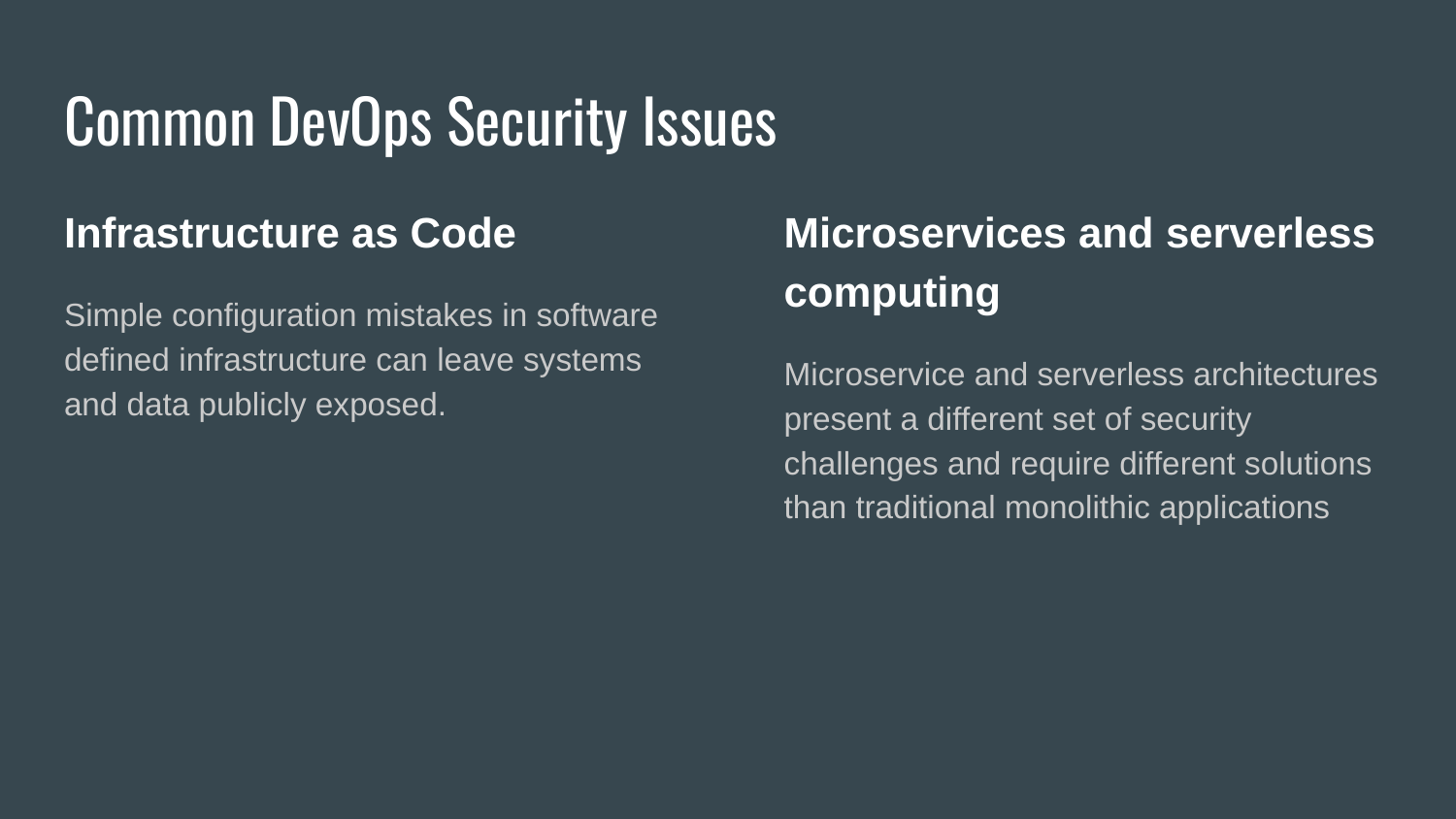

# Common DevOps Security Issues

Infrastructure as Code
Simple configuration mistakes in software defined infrastructure can leave systems and data publicly exposed.
Microservices and serverless computing
Microservice and serverless architectures present a different set of security challenges and require different solutions than traditional monolithic applications